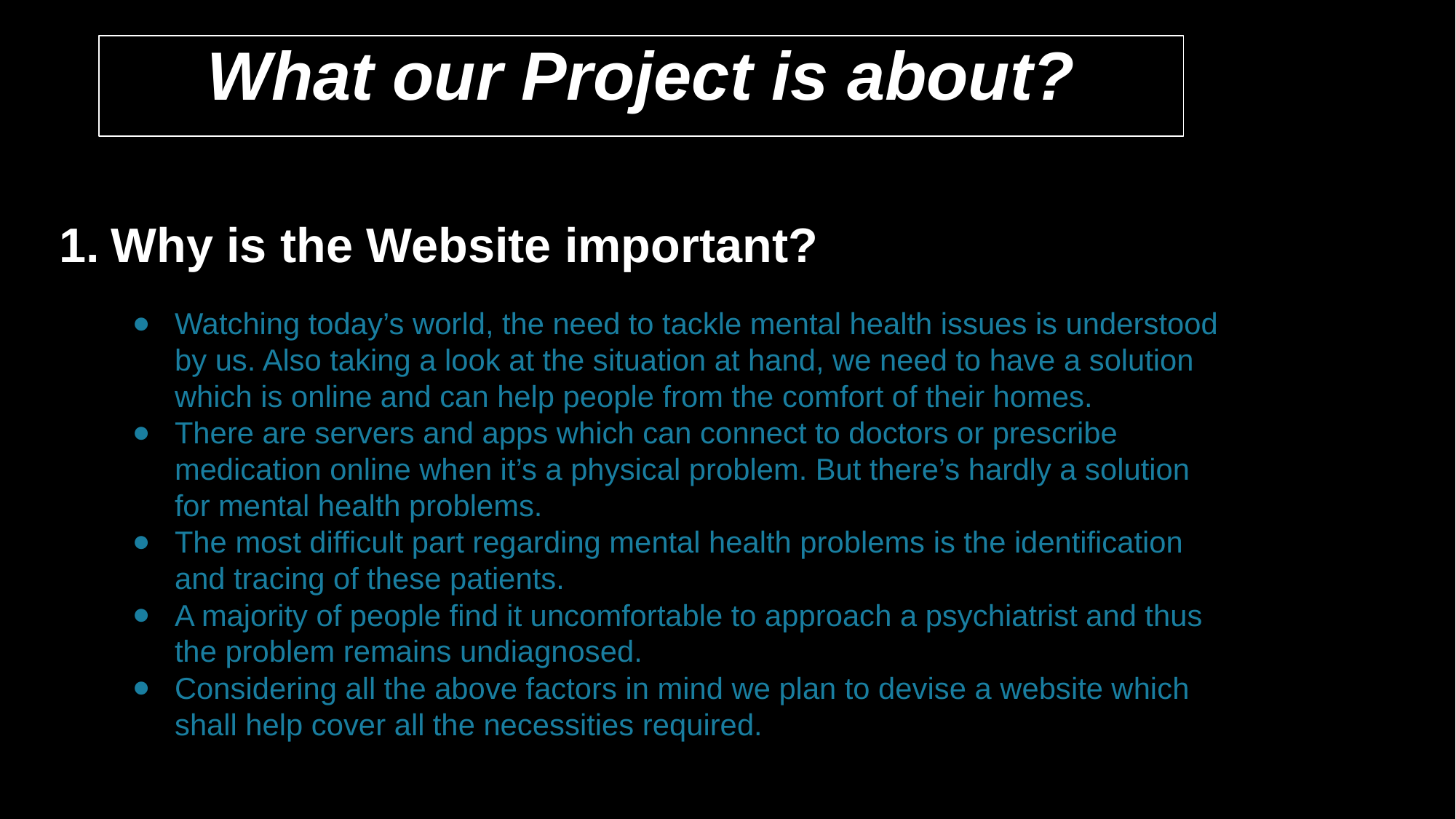

# What our Project is about?
Why is the Website important?
Watching today’s world, the need to tackle mental health issues is understood by us. Also taking a look at the situation at hand, we need to have a solution which is online and can help people from the comfort of their homes.
There are servers and apps which can connect to doctors or prescribe medication online when it’s a physical problem. But there’s hardly a solution for mental health problems.
The most difficult part regarding mental health problems is the identification and tracing of these patients.
A majority of people find it uncomfortable to approach a psychiatrist and thus the problem remains undiagnosed.
Considering all the above factors in mind we plan to devise a website which shall help cover all the necessities required.